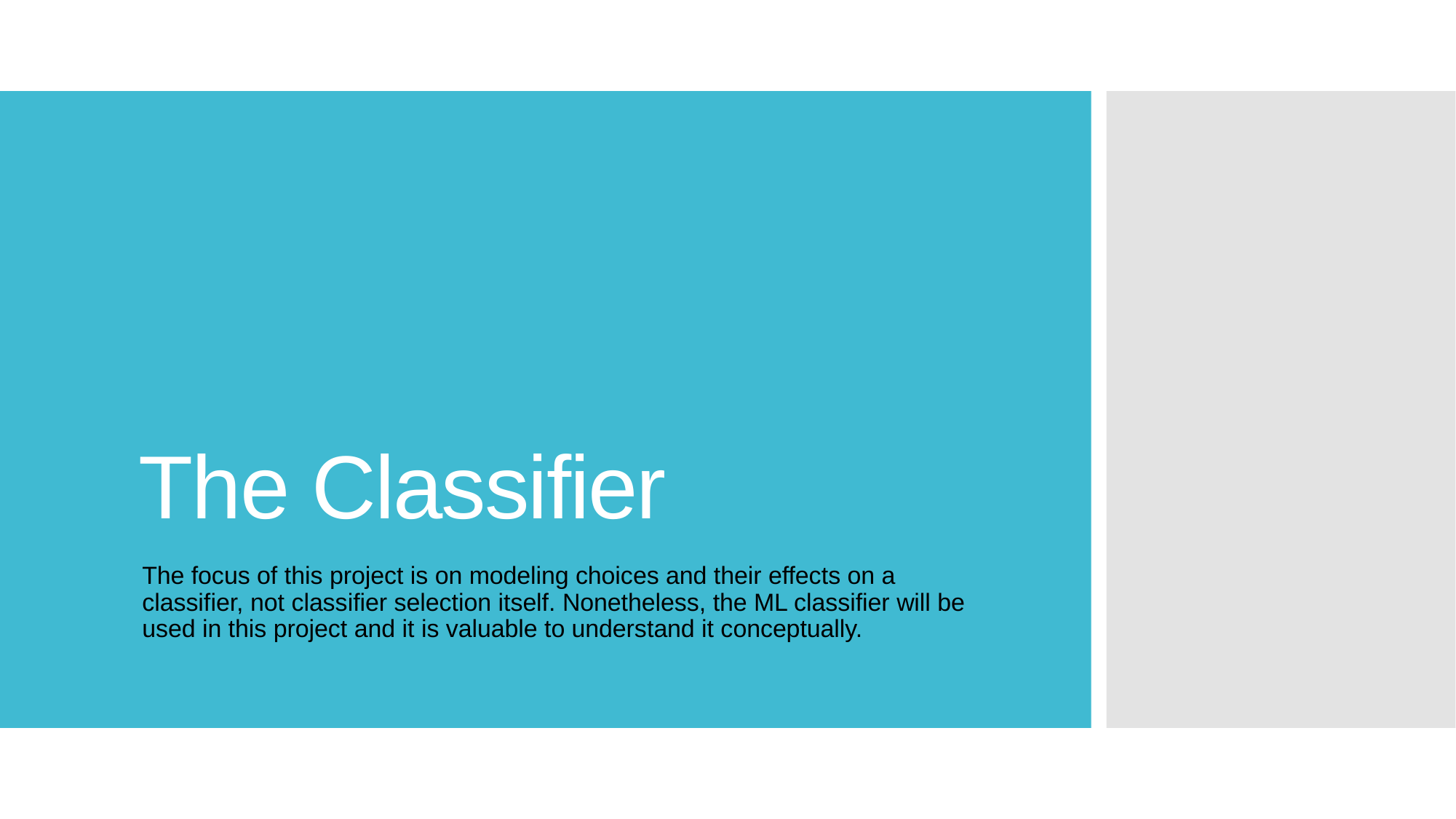

# The Classifier
The focus of this project is on modeling choices and their effects on a classifier, not classifier selection itself. Nonetheless, the ML classifier will be used in this project and it is valuable to understand it conceptually.